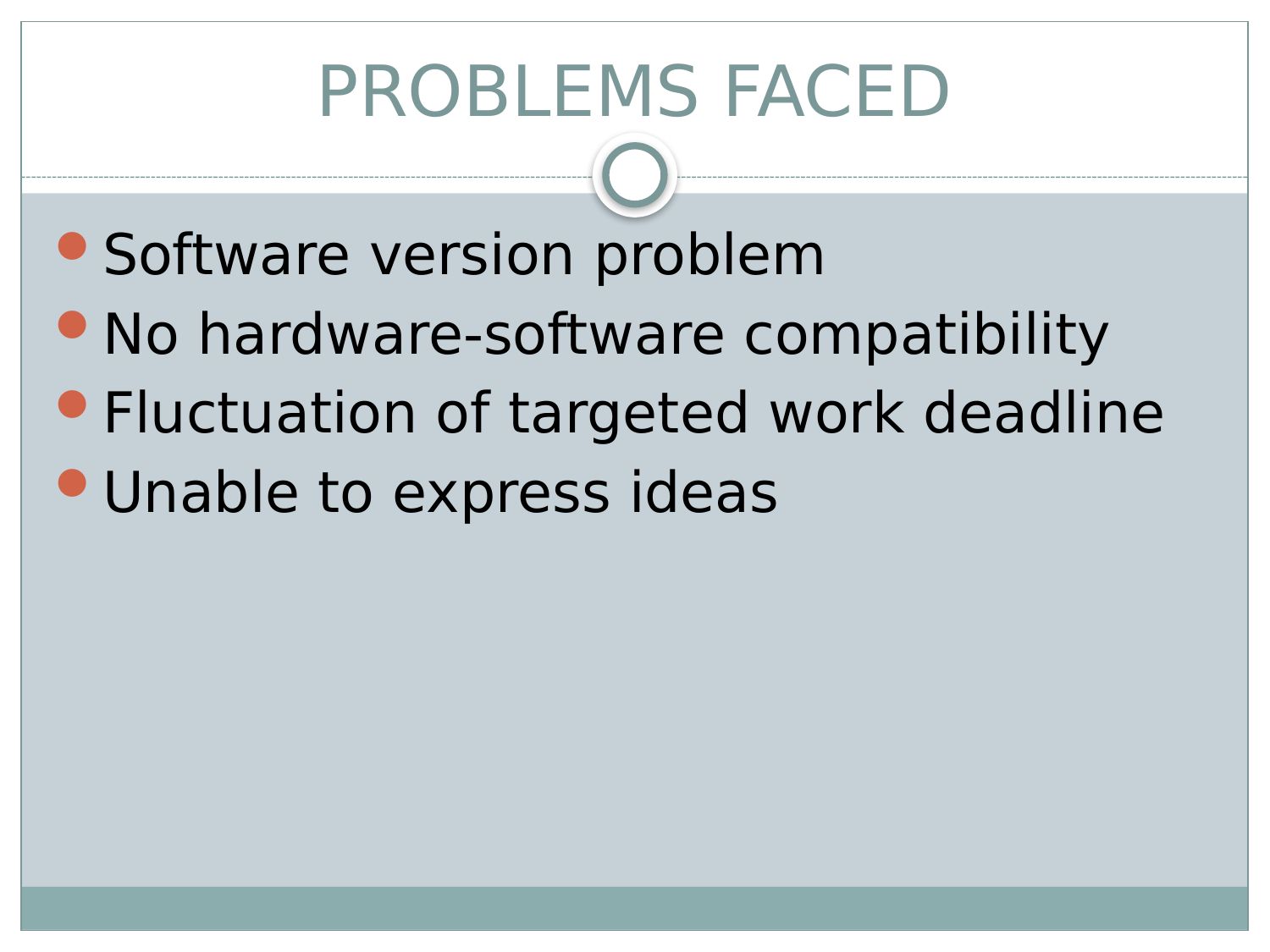

# PROBLEMS FACED
Software version problem
No hardware-software compatibility
Fluctuation of targeted work deadline
Unable to express ideas